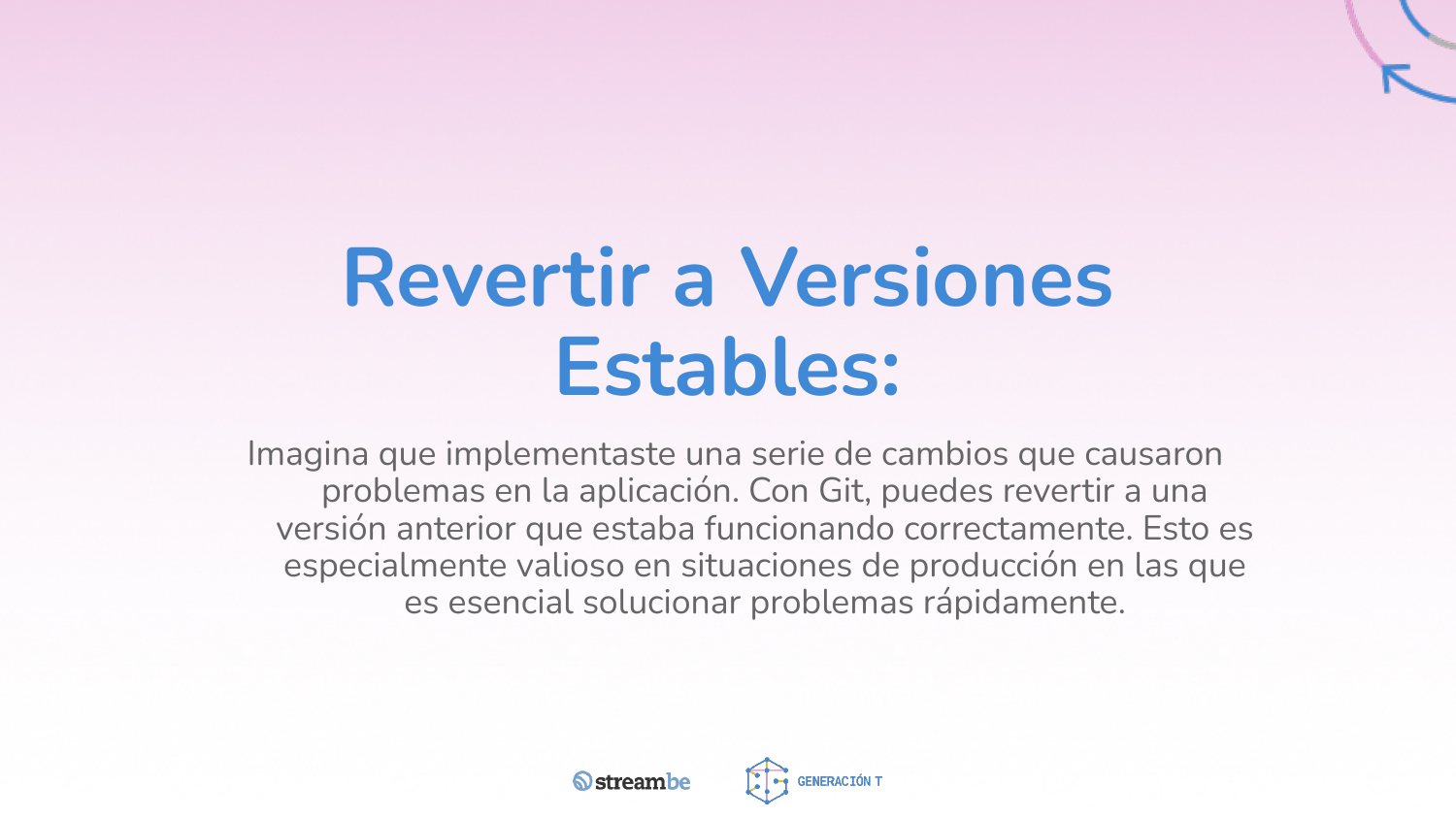

# Revertir a Versiones Estables:
Imagina que implementaste una serie de cambios que causaron problemas en la aplicación. Con Git, puedes revertir a una versión anterior que estaba funcionando correctamente. Esto es especialmente valioso en situaciones de producción en las que es esencial solucionar problemas rápidamente.